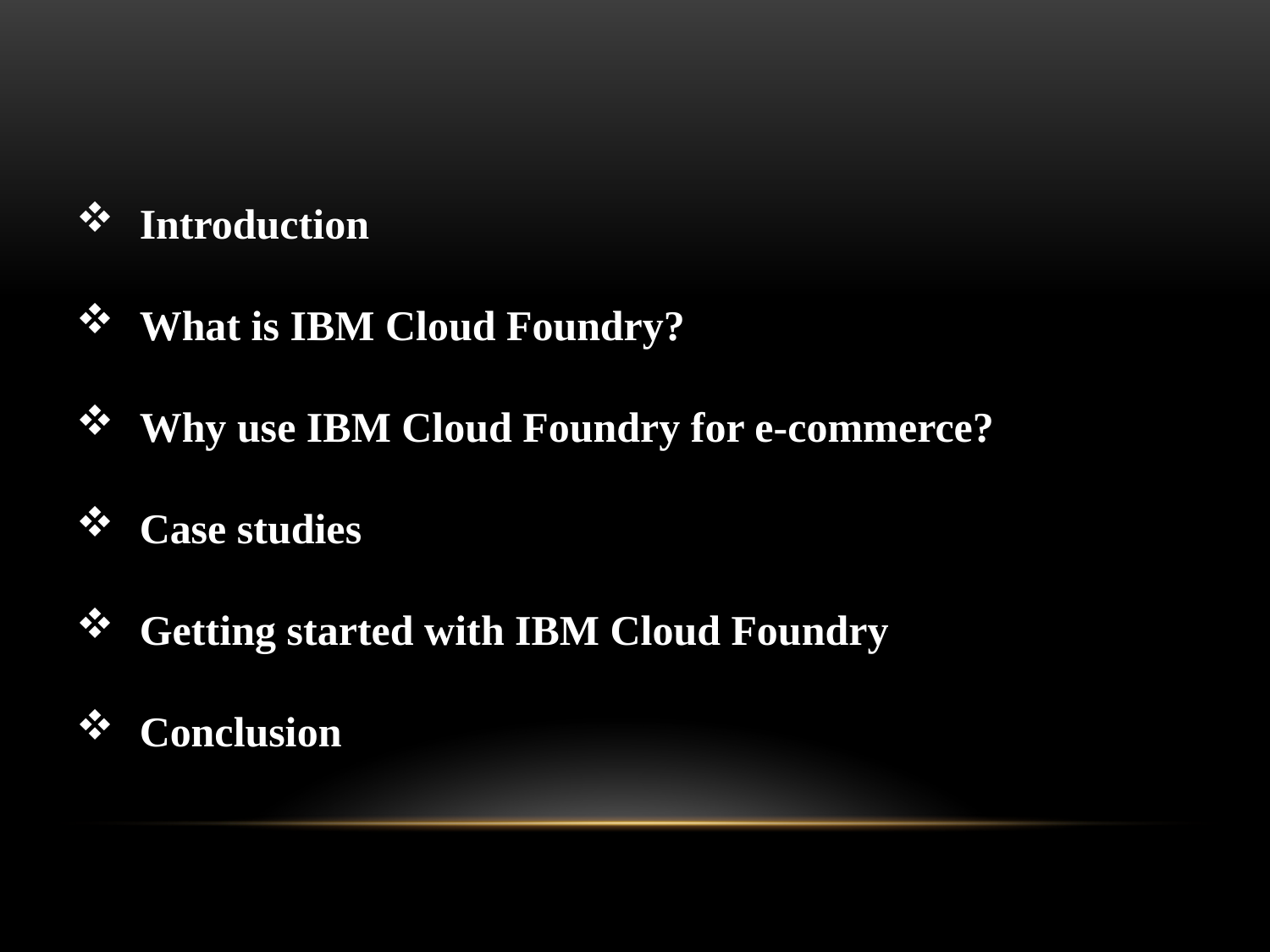

Introduction

What is IBM Cloud Foundry?

Why use IBM Cloud Foundry for e-commerce?

Case studies

Getting started with IBM Cloud Foundry

Conclusion